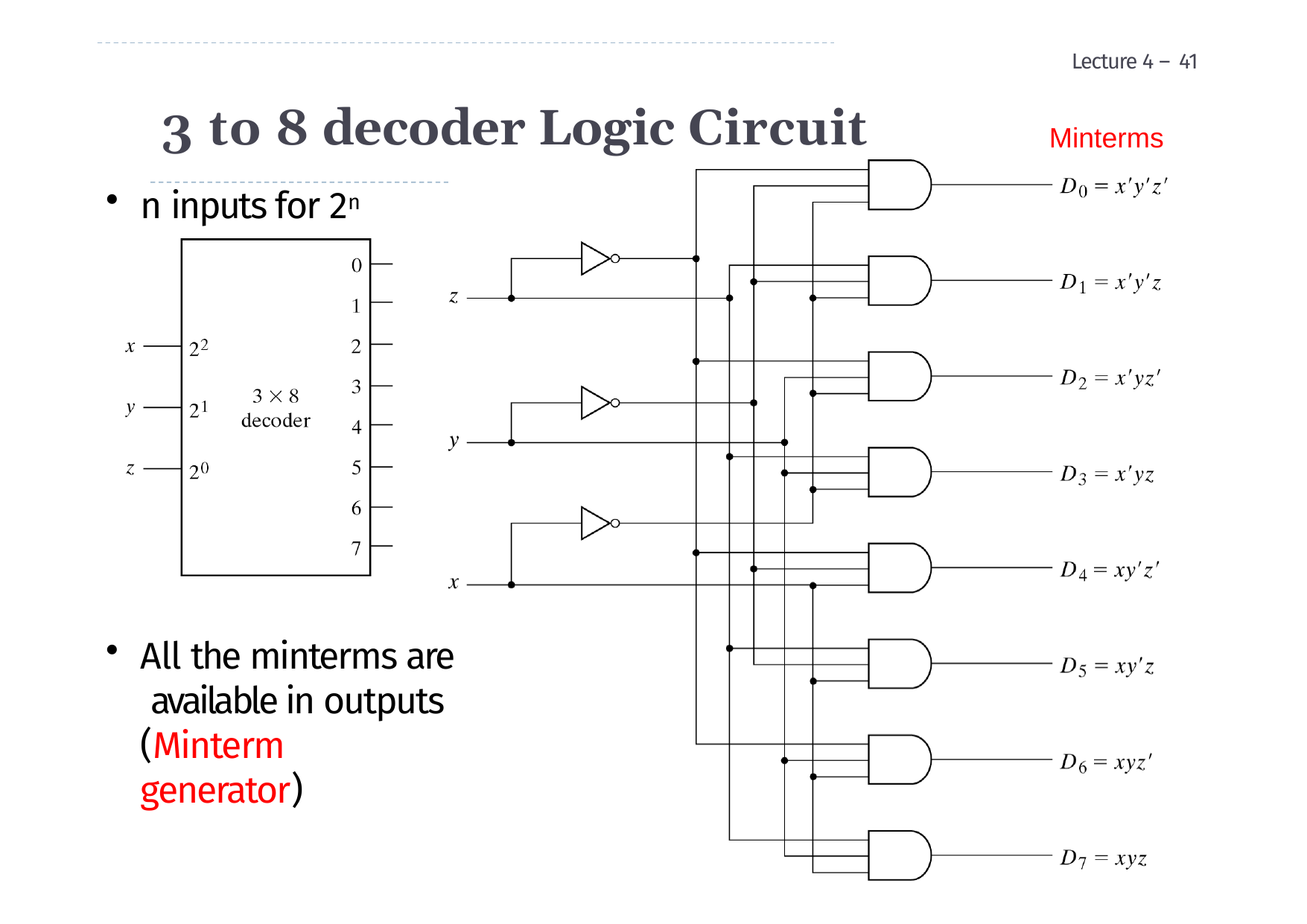

Lecture 4 – 41
# 3 to 8 decoder Logic Circuit
Minterms

n inputs for 2n outputs

All the minterms are  available in outputs  (Minterm generator)